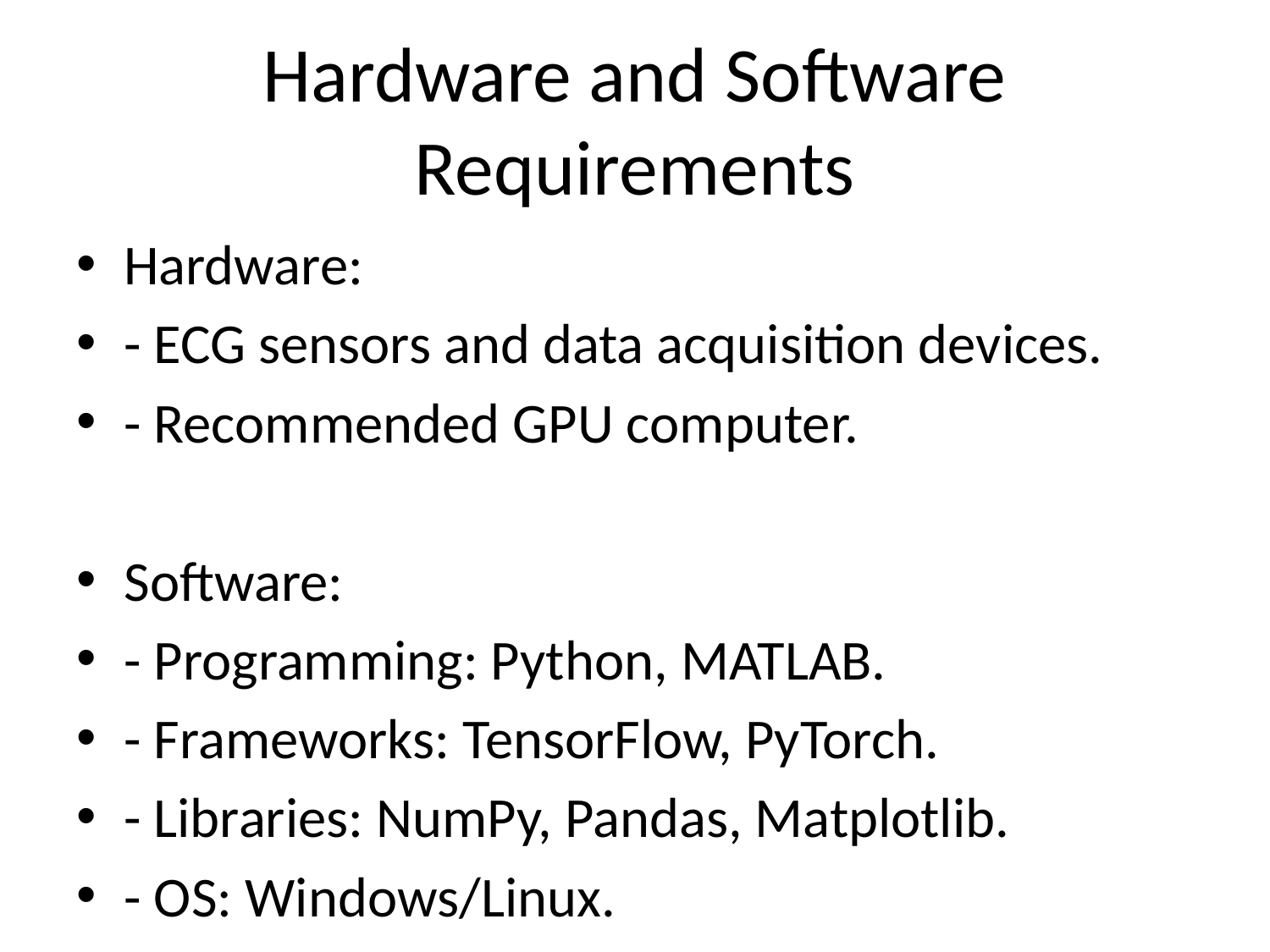

# Hardware and Software Requirements
Hardware:
- ECG sensors and data acquisition devices.
- Recommended GPU computer.

Software:
- Programming: Python, MATLAB.
- Frameworks: TensorFlow, PyTorch.
- Libraries: NumPy, Pandas, Matplotlib.
- OS: Windows/Linux.